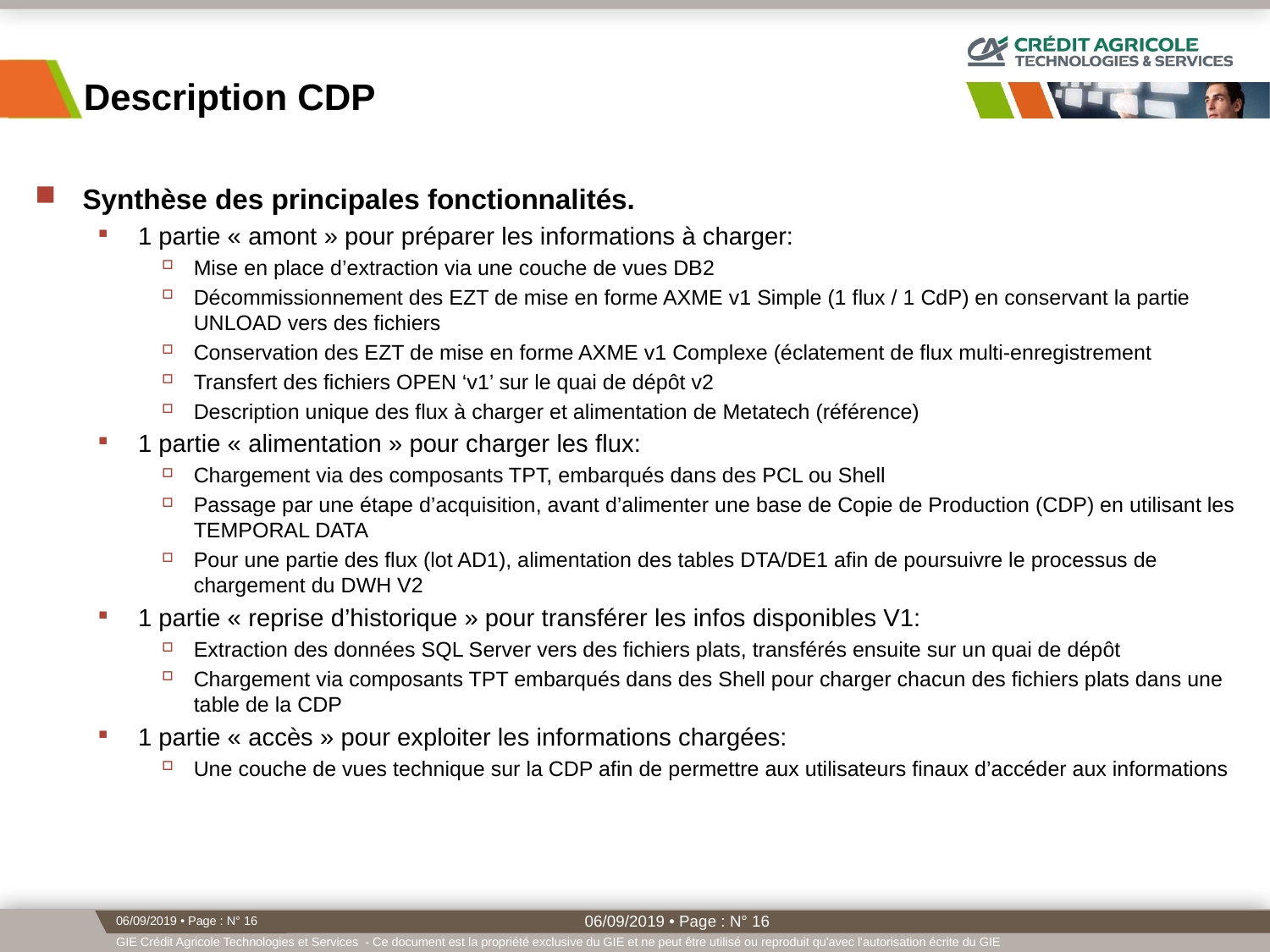

# Description CDP
Synthèse des principales fonctionnalités.
1 partie « amont » pour préparer les informations à charger:
Mise en place d’extraction via une couche de vues DB2
Décommissionnement des EZT de mise en forme AXME v1 Simple (1 flux / 1 CdP) en conservant la partie UNLOAD vers des fichiers
Conservation des EZT de mise en forme AXME v1 Complexe (éclatement de flux multi-enregistrement
Transfert des fichiers OPEN ‘v1’ sur le quai de dépôt v2
Description unique des flux à charger et alimentation de Metatech (référence)
1 partie « alimentation » pour charger les flux:
Chargement via des composants TPT, embarqués dans des PCL ou Shell
Passage par une étape d’acquisition, avant d’alimenter une base de Copie de Production (CDP) en utilisant les TEMPORAL DATA
Pour une partie des flux (lot AD1), alimentation des tables DTA/DE1 afin de poursuivre le processus de chargement du DWH V2
1 partie « reprise d’historique » pour transférer les infos disponibles V1:
Extraction des données SQL Server vers des fichiers plats, transférés ensuite sur un quai de dépôt
Chargement via composants TPT embarqués dans des Shell pour charger chacun des fichiers plats dans une table de la CDP
1 partie « accès » pour exploiter les informations chargées:
Une couche de vues technique sur la CDP afin de permettre aux utilisateurs finaux d’accéder aux informations

06/09/2019 • Page : N° 16